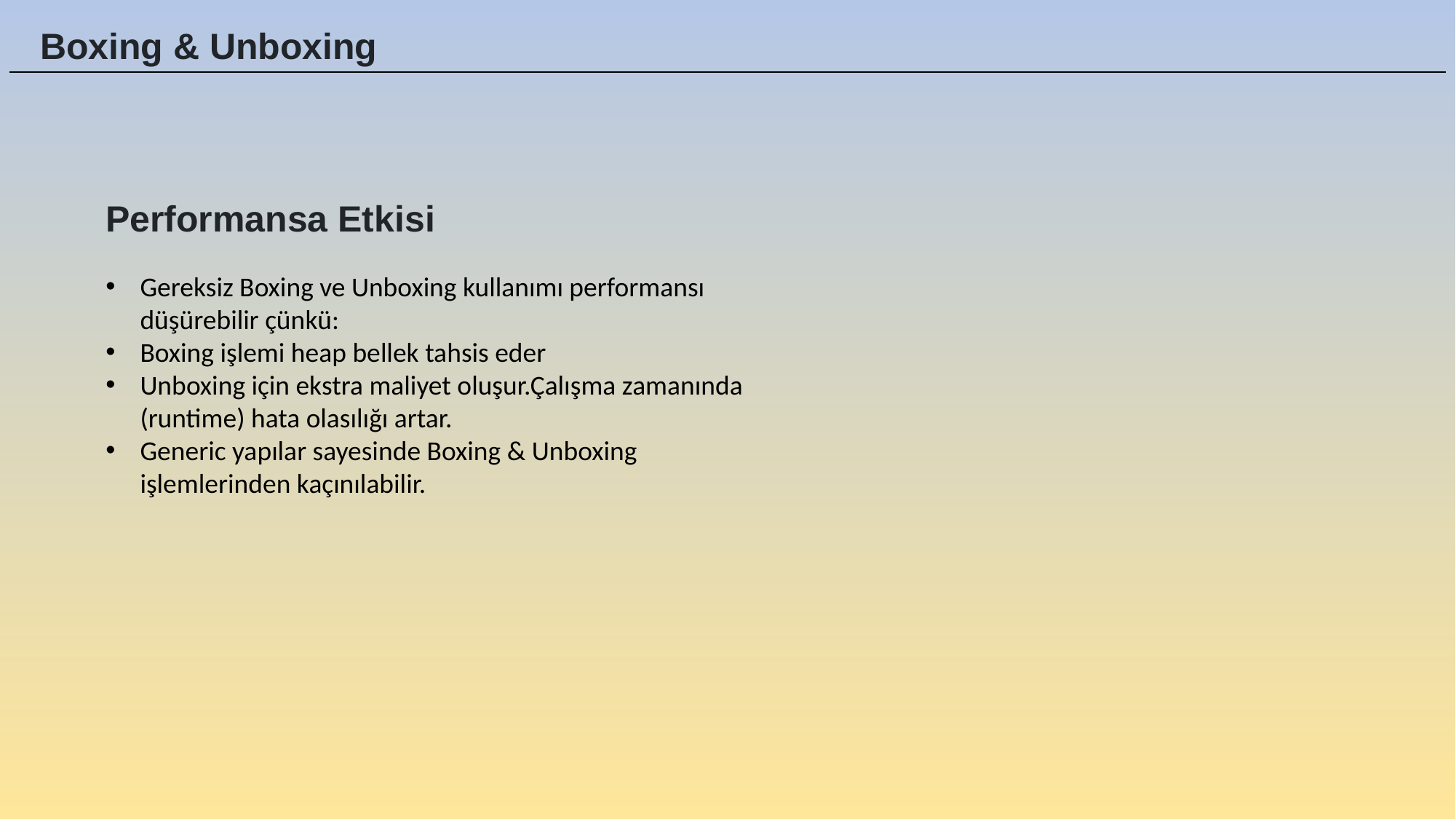

Boxing & Unboxing

Performansa Etkisi
Gereksiz Boxing ve Unboxing kullanımı performansı düşürebilir çünkü:
Boxing işlemi heap bellek tahsis eder
Unboxing için ekstra maliyet oluşur.Çalışma zamanında (runtime) hata olasılığı artar.
Generic yapılar sayesinde Boxing & Unboxing işlemlerinden kaçınılabilir.